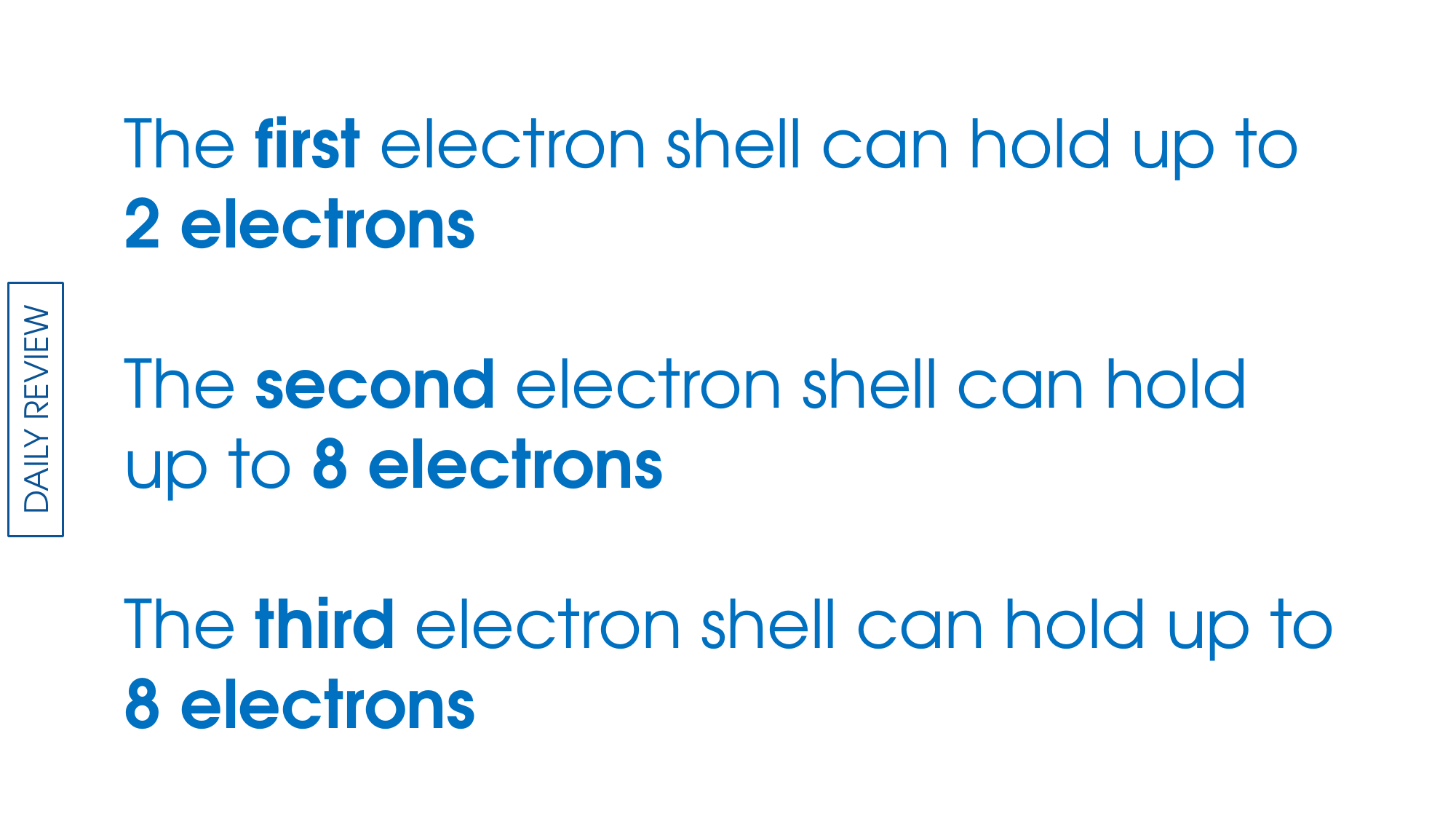

The first electron shell can hold up to 2 electrons

The second electron shell can hold up to 8 electrons

The third electron shell can hold up to 8 electrons